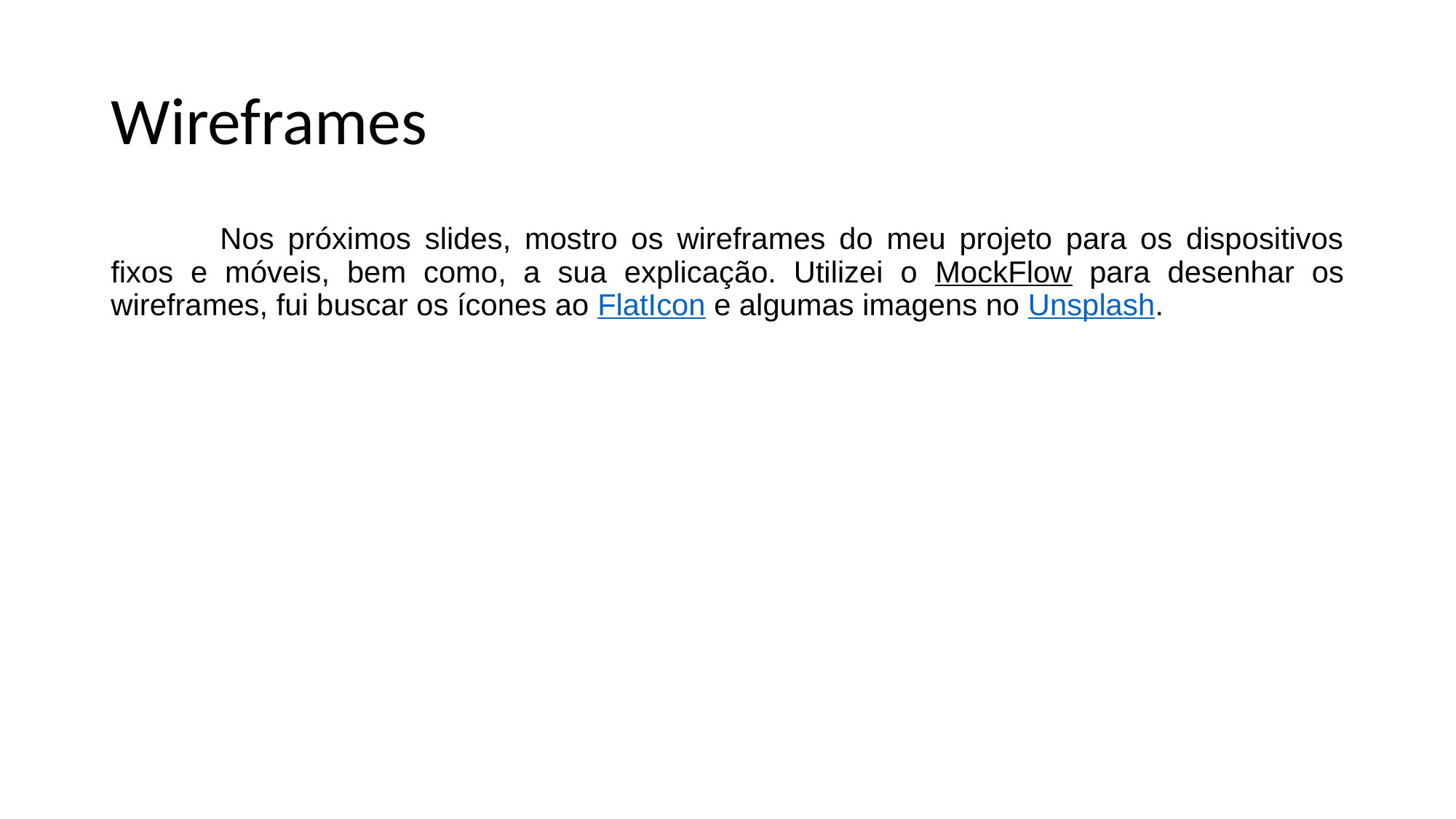

# Wireframes
	Nos próximos slides, mostro os wireframes do meu projeto para os dispositivos fixos e móveis, bem como, a sua explicação. Utilizei o MockFlow para desenhar os wireframes, fui buscar os ícones ao FlatIcon e algumas imagens no Unsplash.